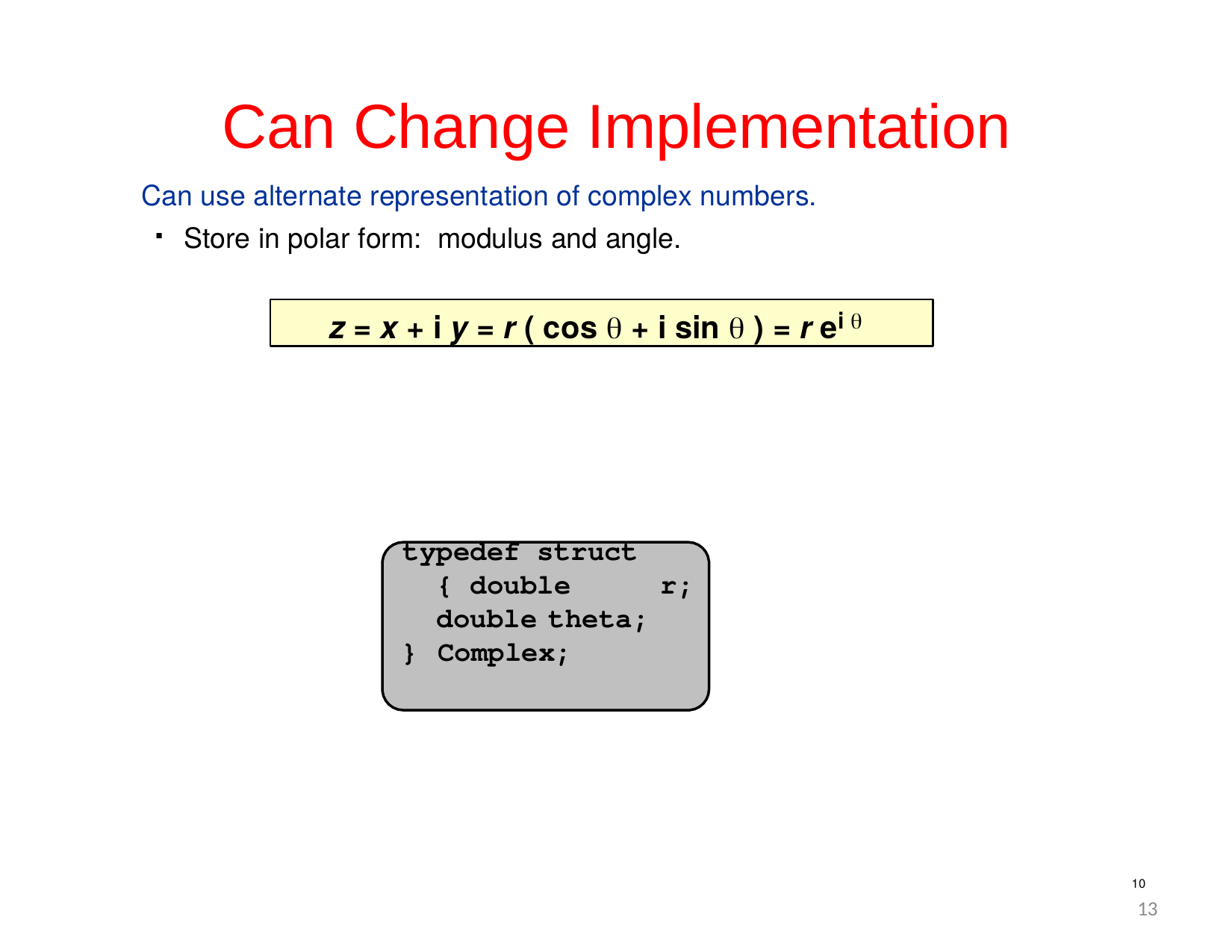

# Can Change Implementation
Can use alternate representation of complex numbers.
Store in polar form:  modulus and angle.
z = x + i y = r ( cos θ + i sin θ ) = r ei θ
typedef struct	{ double	r; double	theta;
}	Complex;

10
13